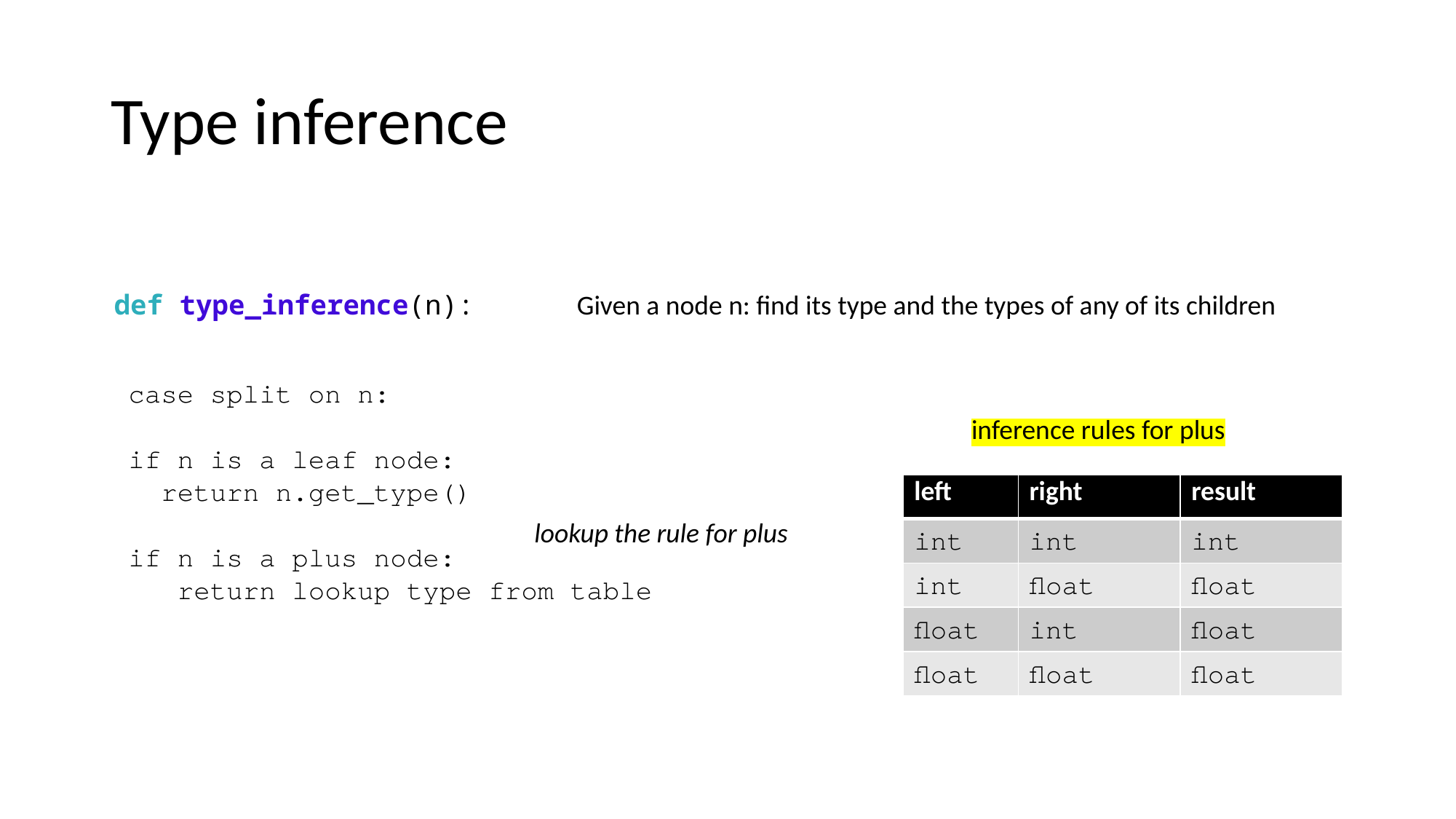

# Type inference
def type_inference(n):
Given a node n: find its type and the types of any of its children
case split on n:

if n is a leaf node:
  return n.get_type()

if n is a plus node:
   return lookup type from table
inference rules for plus
| left | right | result |
| --- | --- | --- |
| int | int | int |
| int | float | float |
| float | int | float |
| float | float | float |
lookup the rule for plus